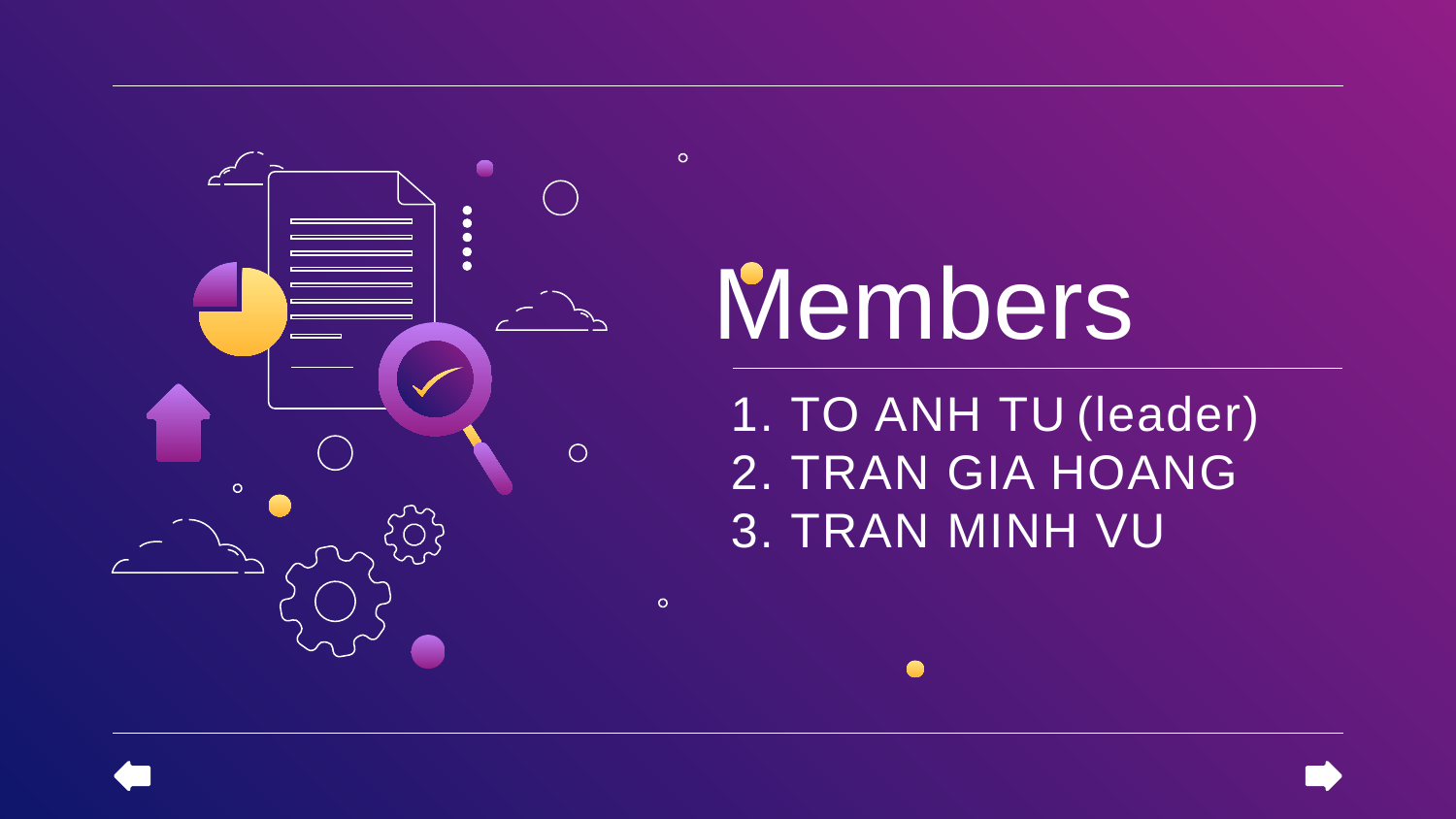

# Members

1. TO ANH TU	(leader)
2. TRAN GIA HOANG
3. TRAN MINH VU